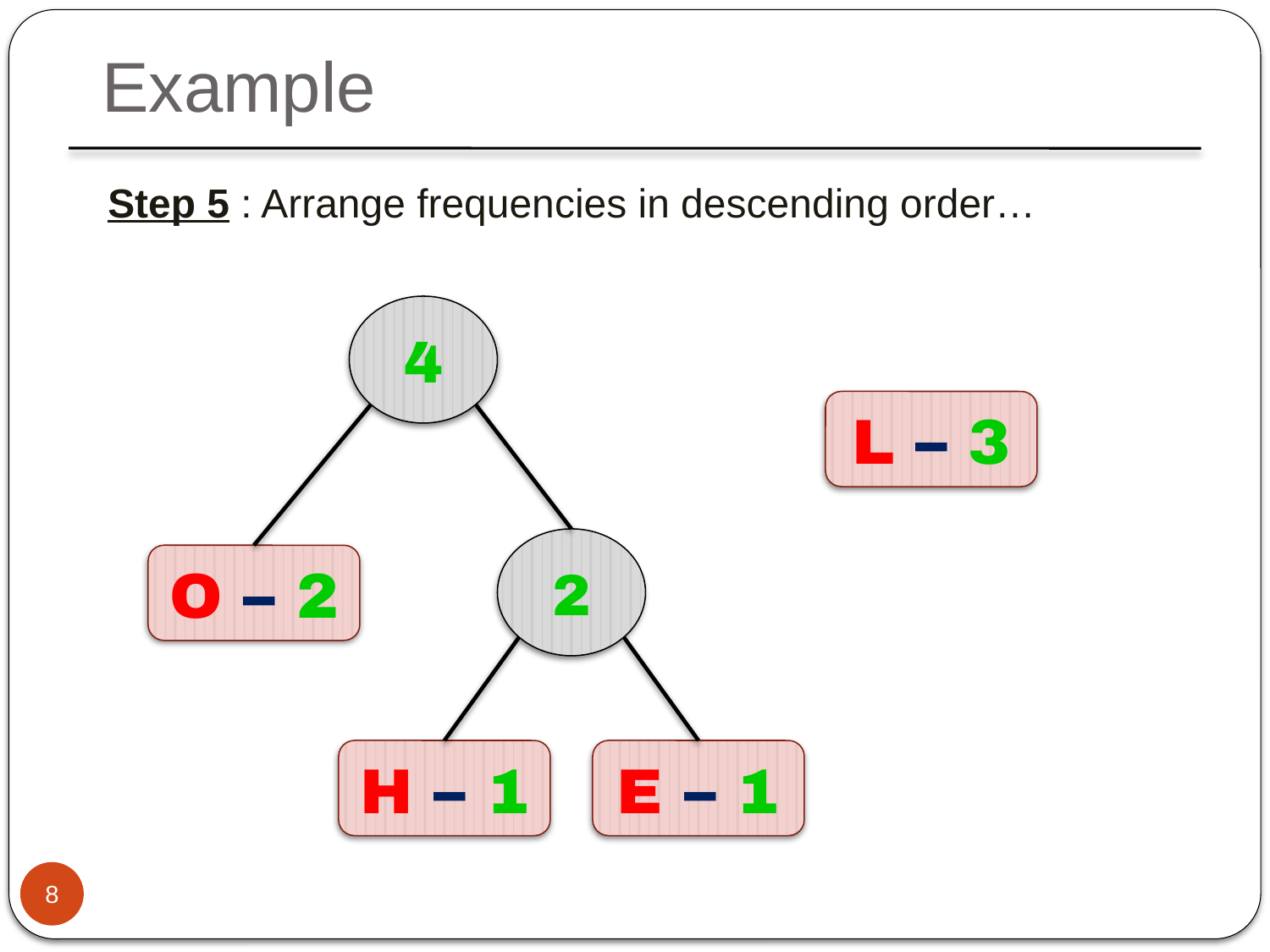

Example
Step 5 : Arrange frequencies in descending order…
4
L – 3
2
O – 2
H – 1
E – 1
8